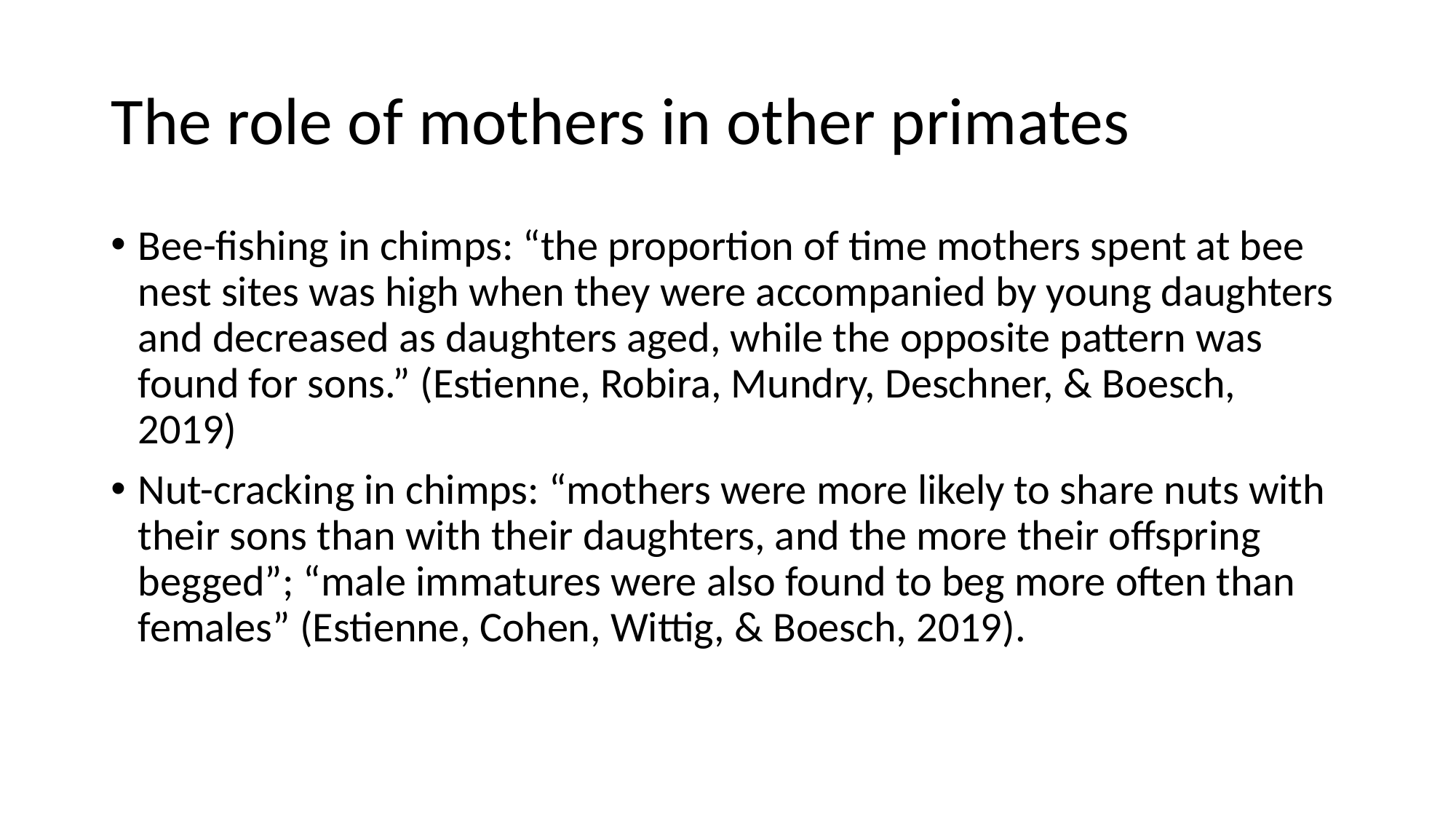

# The role of mothers in other primates
Bee-fishing in chimps: “the proportion of time mothers spent at bee nest sites was high when they were accompanied by young daughters and decreased as daughters aged, while the opposite pattern was found for sons.” (Estienne, Robira, Mundry, Deschner, & Boesch, 2019)
Nut-cracking in chimps: “mothers were more likely to share nuts with their sons than with their daughters, and the more their offspring begged”; “male immatures were also found to beg more often than females” (Estienne, Cohen, Wittig, & Boesch, 2019).